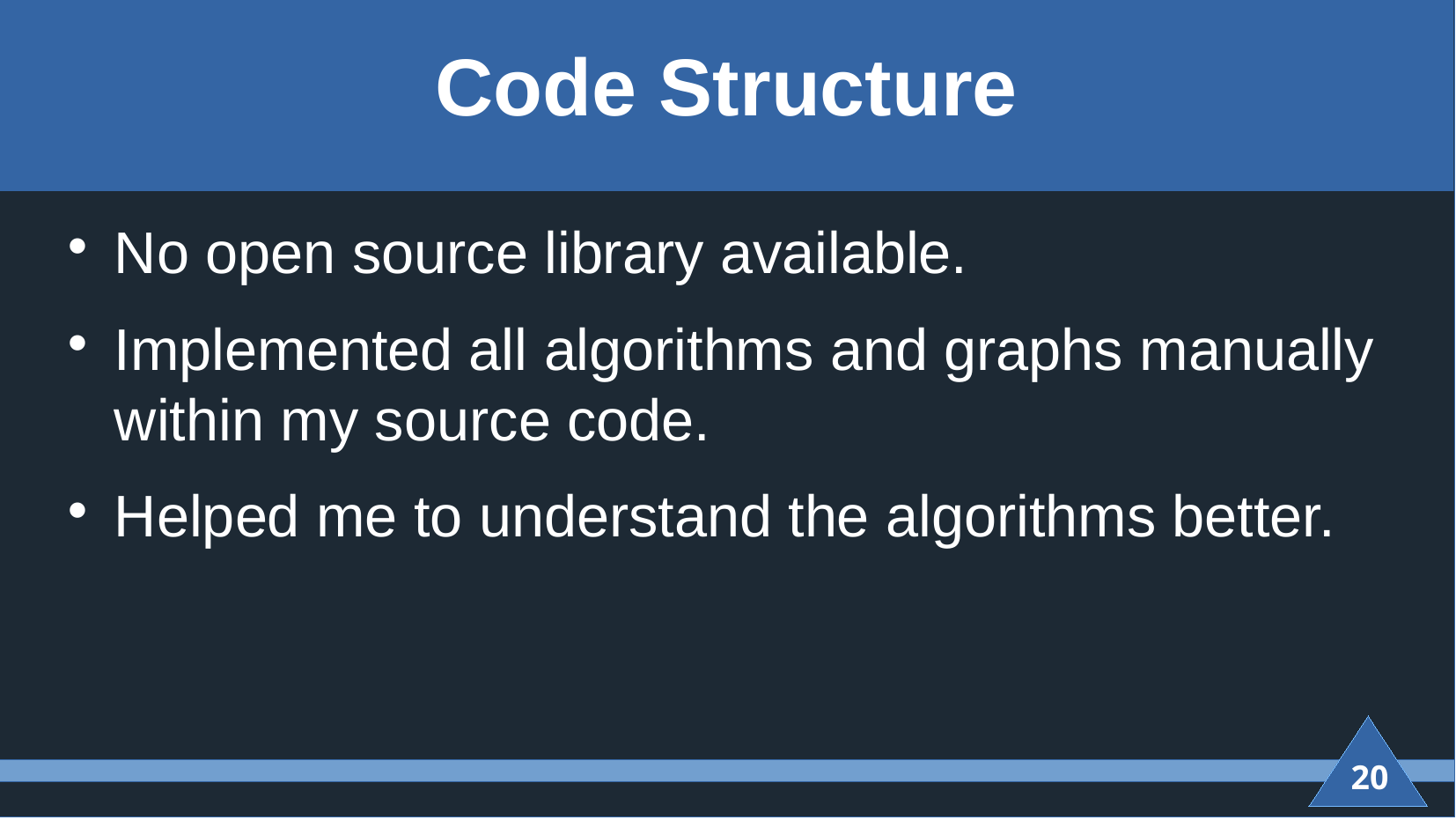

# Code Structure
No open source library available.
Implemented all algorithms and graphs manually within my source code.
Helped me to understand the algorithms better.